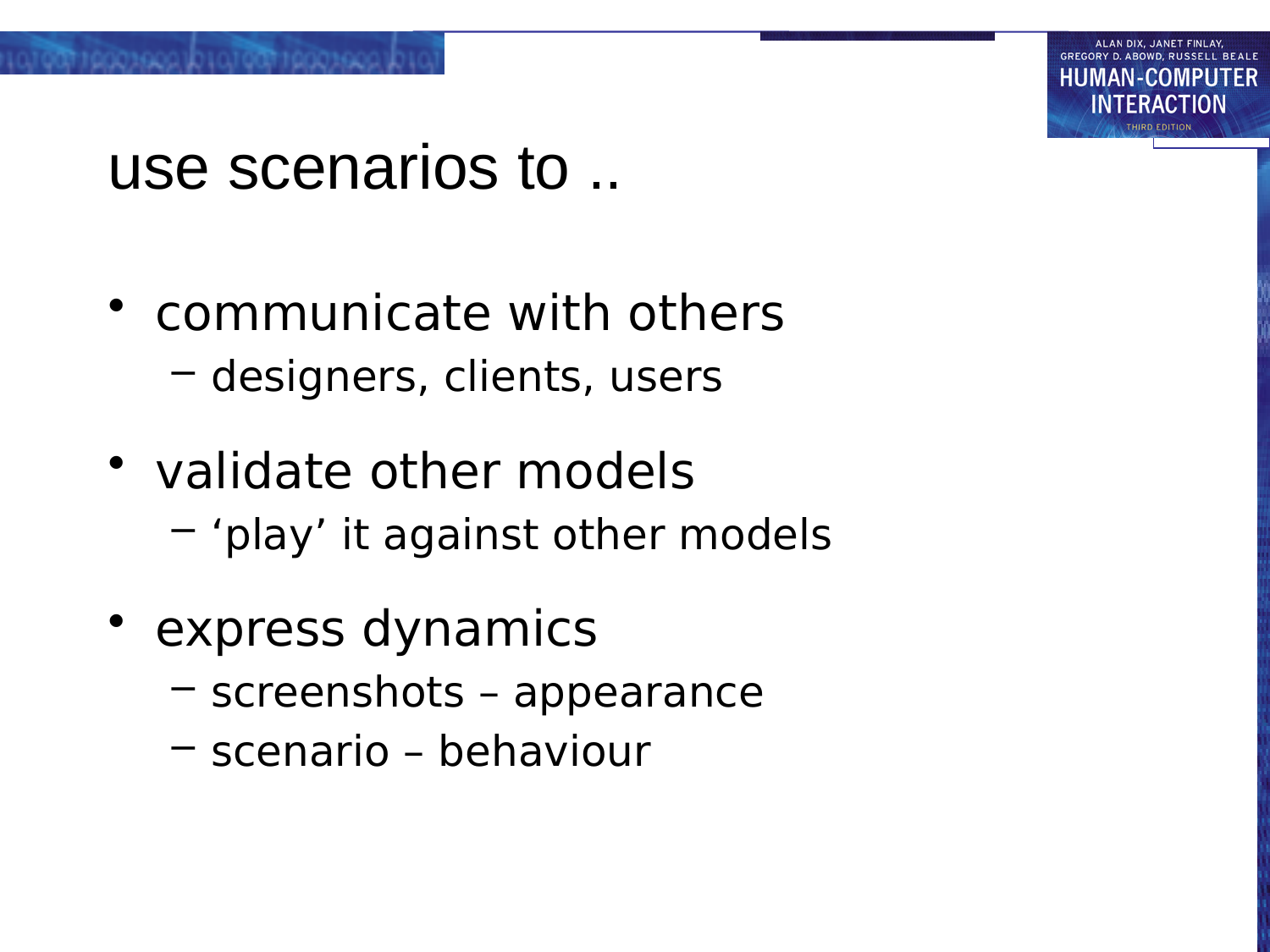

# use scenarios to ..
communicate with others
designers, clients, users

validate other models
‘play’ it against other models

express dynamics
screenshots – appearance
scenario – behaviour